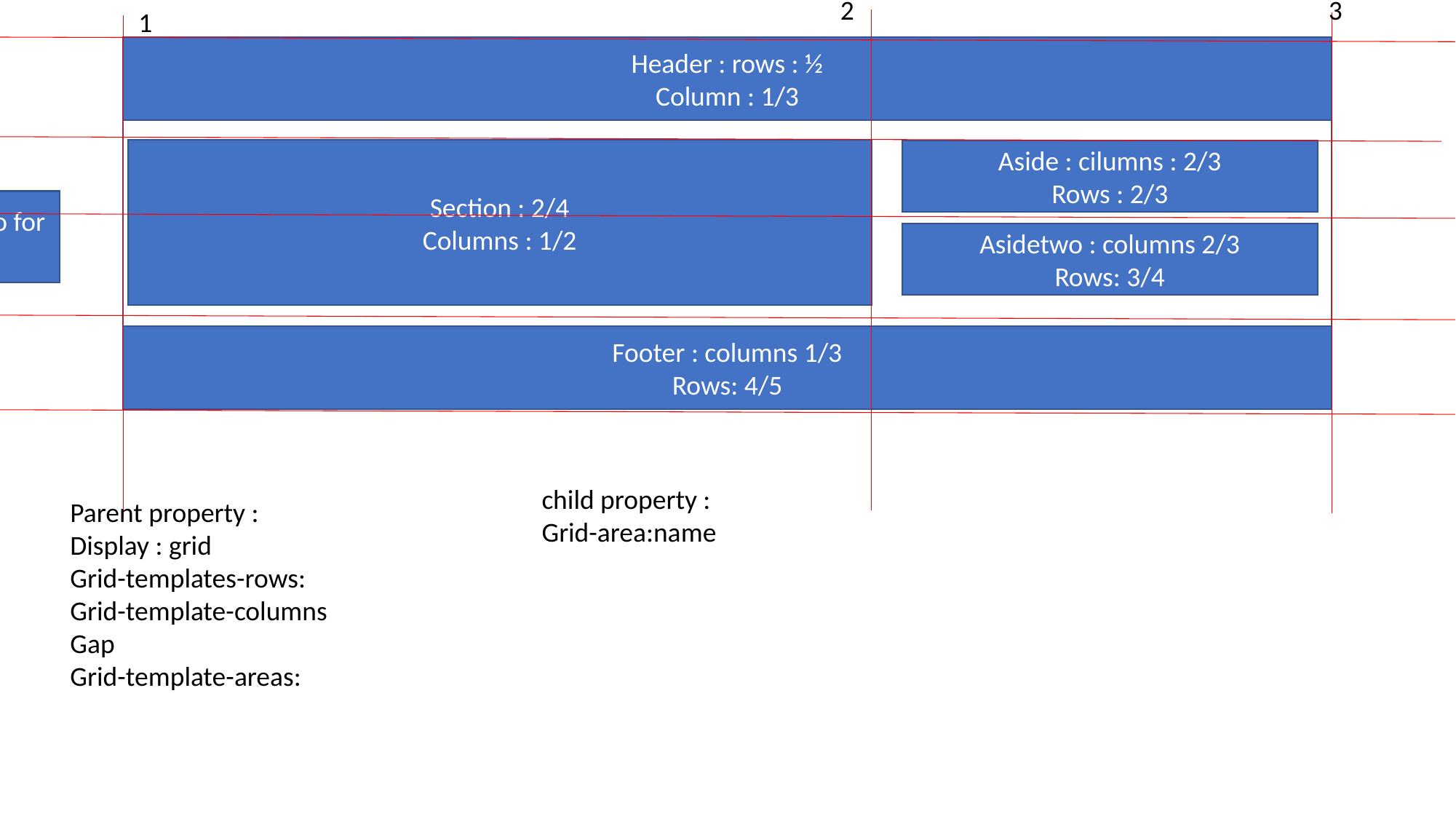

1
2
3
1

Header : rows : ½
Column : 1/3
2
Section : 2/4
Columns : 1/2
Aside : cilumns : 2/3
Rows : 2/3
3
Method two for grid
Asidetwo : columns 2/3
Rows: 3/4
4
Footer : columns 1/3
Rows: 4/5
5
child property :
Grid-area:name
Parent property :
Display : grid
Grid-templates-rows:
Grid-template-columns
Gap
Grid-template-areas: